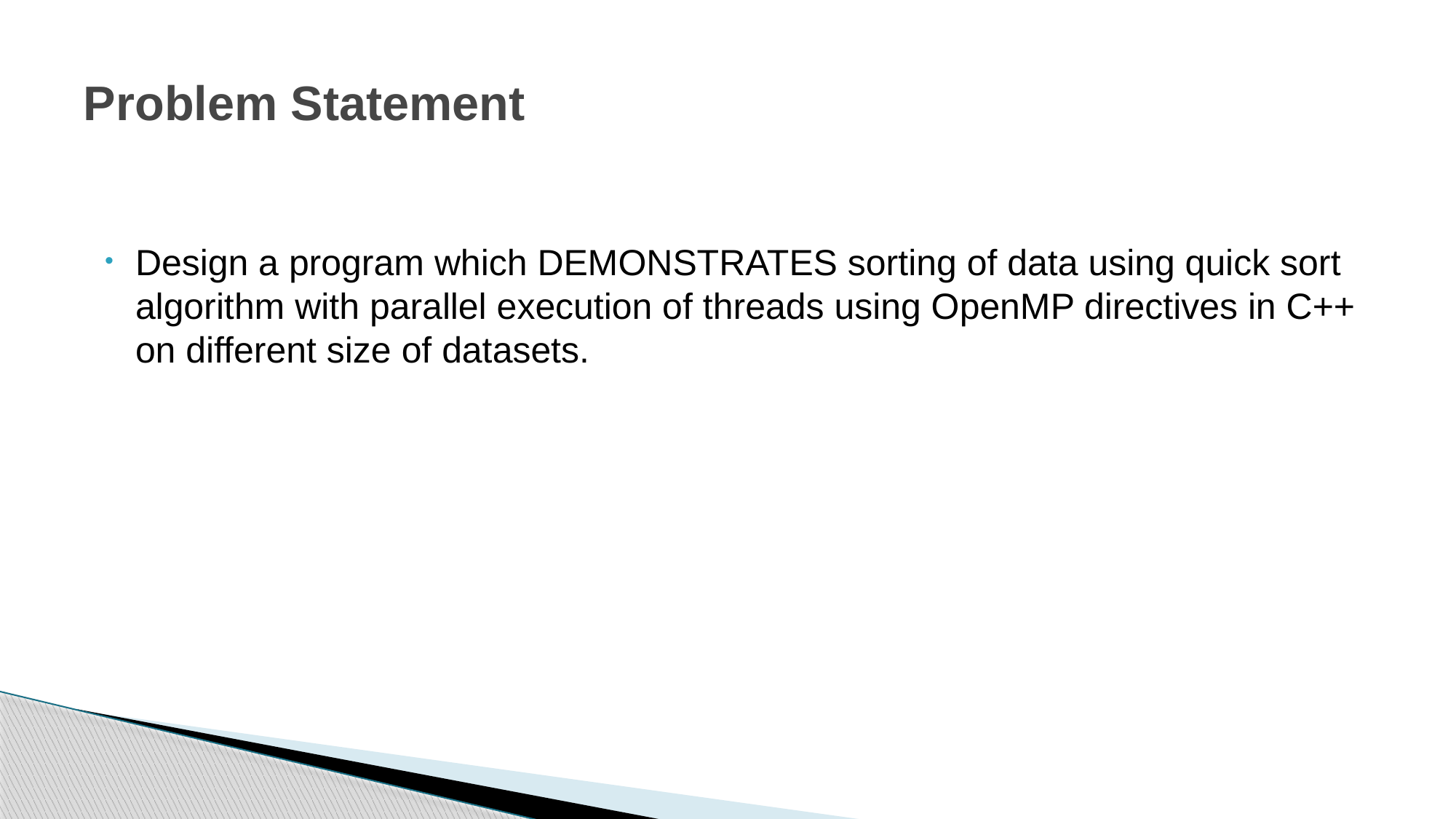

# Problem Statement
Design a program which DEMONSTRATES sorting of data using quick sort algorithm with parallel execution of threads using OpenMP directives in C++ on different size of datasets.